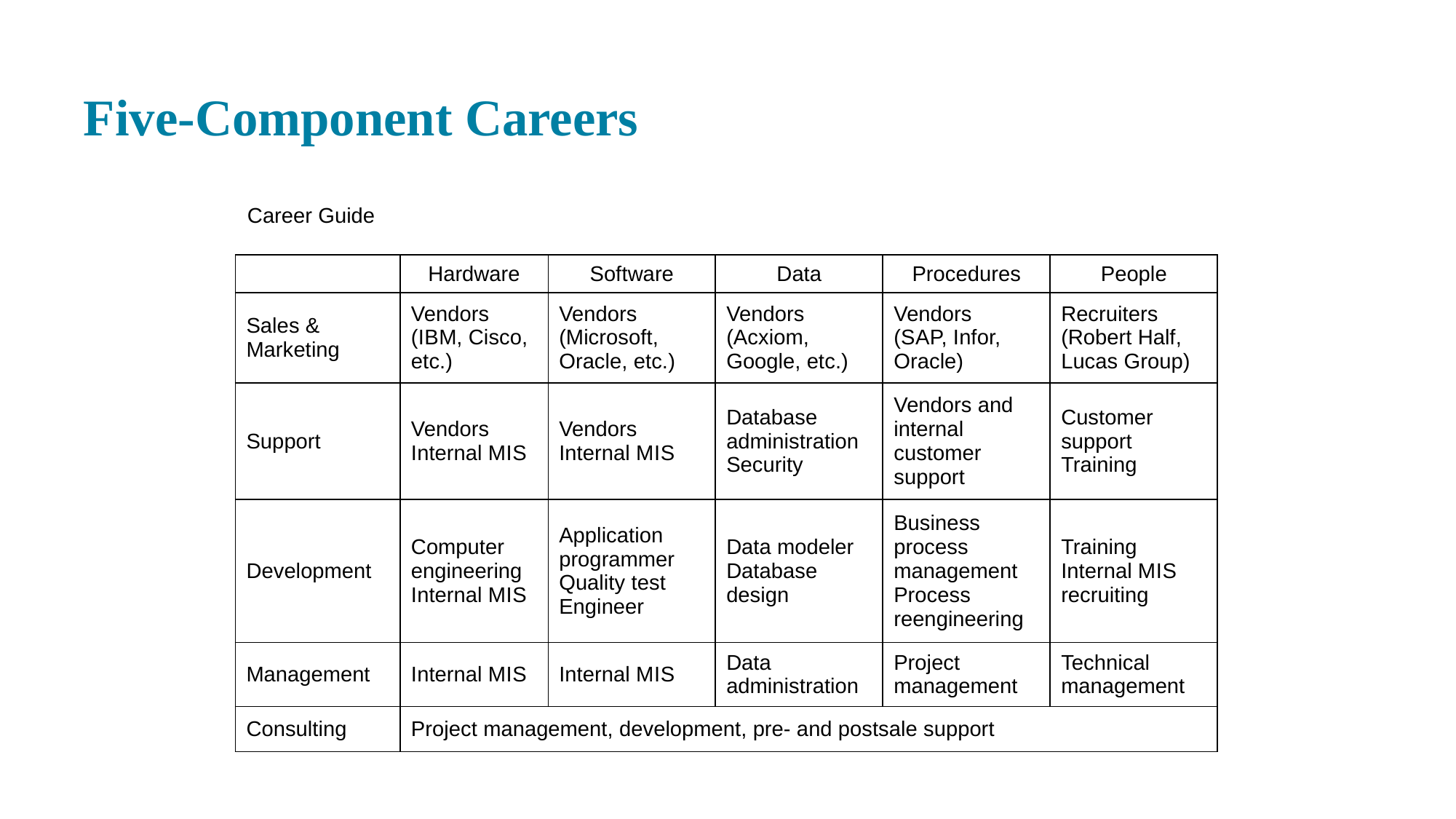

# Five-Component Careers
Career Guide
|  | Hardware | Software | Data | Procedures | People |
| --- | --- | --- | --- | --- | --- |
| Sales & Marketing | Vendors (I B M, Cisco, etc.) | Vendors (Microsoft, Oracle, etc.) | Vendors (Acxiom, Google, etc.) | Vendors (S A P, Infor, Oracle) | Recruiters (Robert Half, Lucas Group) |
| Support | Vendors Internal M I S | Vendors Internal M I S | Database administration Security | Vendors and internal customer support | Customer support Training |
| Development | Computer engineering Internal M I S | Application programmer Quality test Engineer | Data modeler Database design | Business process management Process reengineering | Training Internal M I S recruiting |
| Management | Internal M I S | Internal M I S | Data administration | Project management | Technical management |
| Consulting | Project management, development, pre- and postsale support |  |  |  |  |